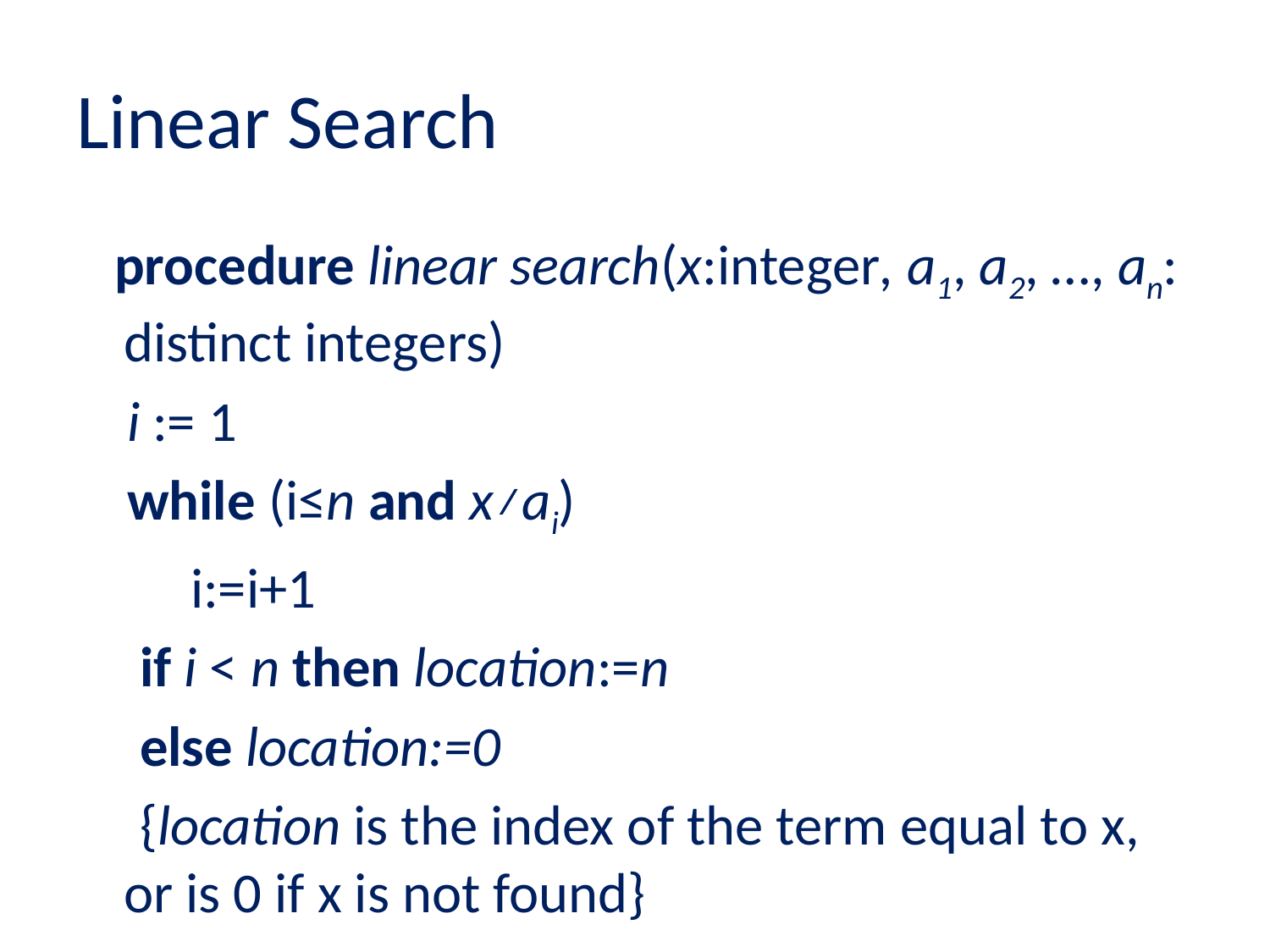

# Linear Search
   procedure linear search(x:integer, a1, a2, …, an: distinct integers)
    i := 1
    while (i≤n and x≠ai)
         i:=i+1
     if i < n then location:=n
     else location:=0
     {location is the index of the term equal to x,    or is 0 if x is not found}

8